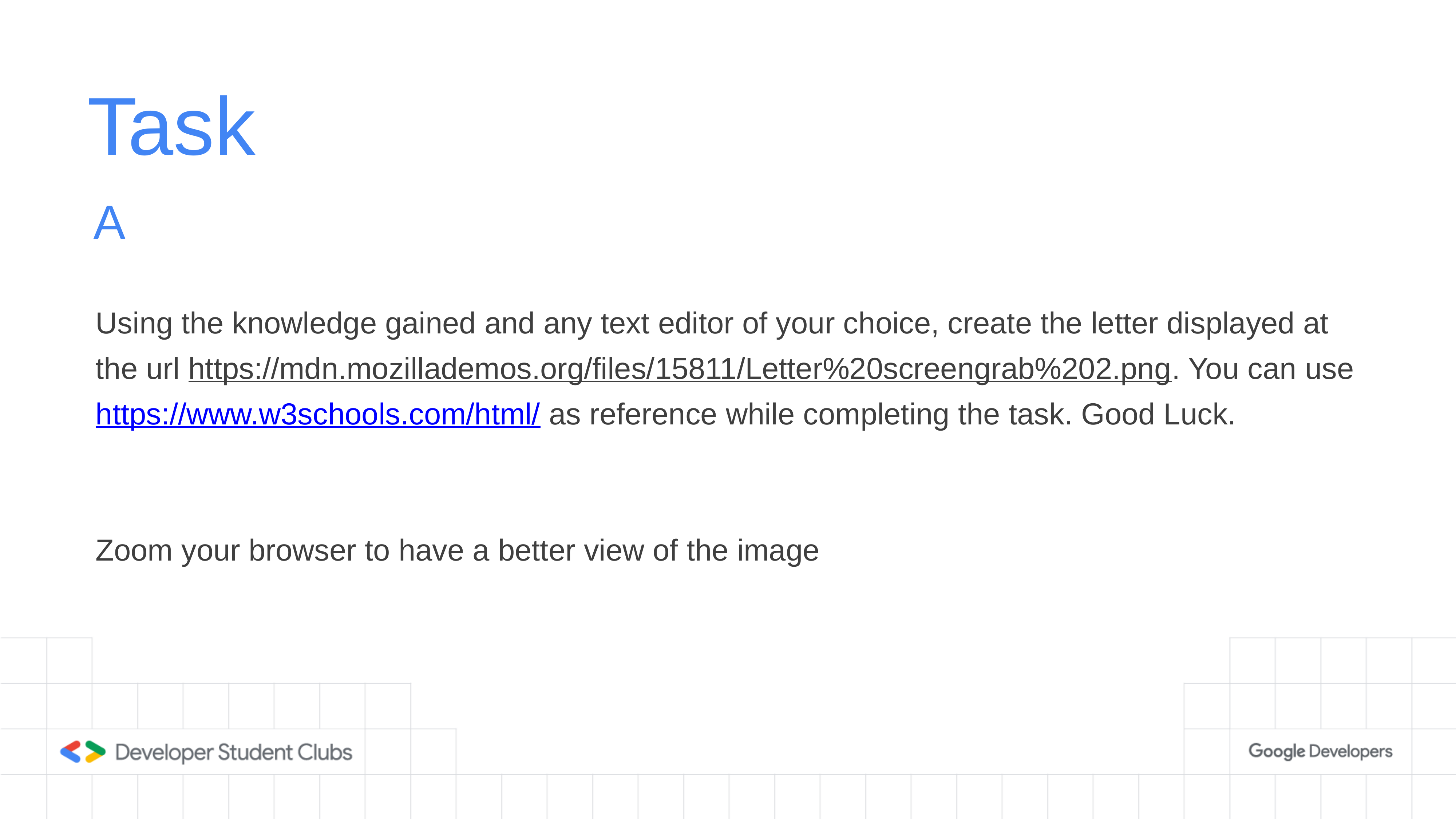

# Task
A
Using the knowledge gained and any text editor of your choice, create the letter displayed at the url https://mdn.mozillademos.org/files/15811/Letter%20screengrab%202.png. You can use https://www.w3schools.com/html/ as reference while completing the task. Good Luck.

Zoom your browser to have a better view of the image